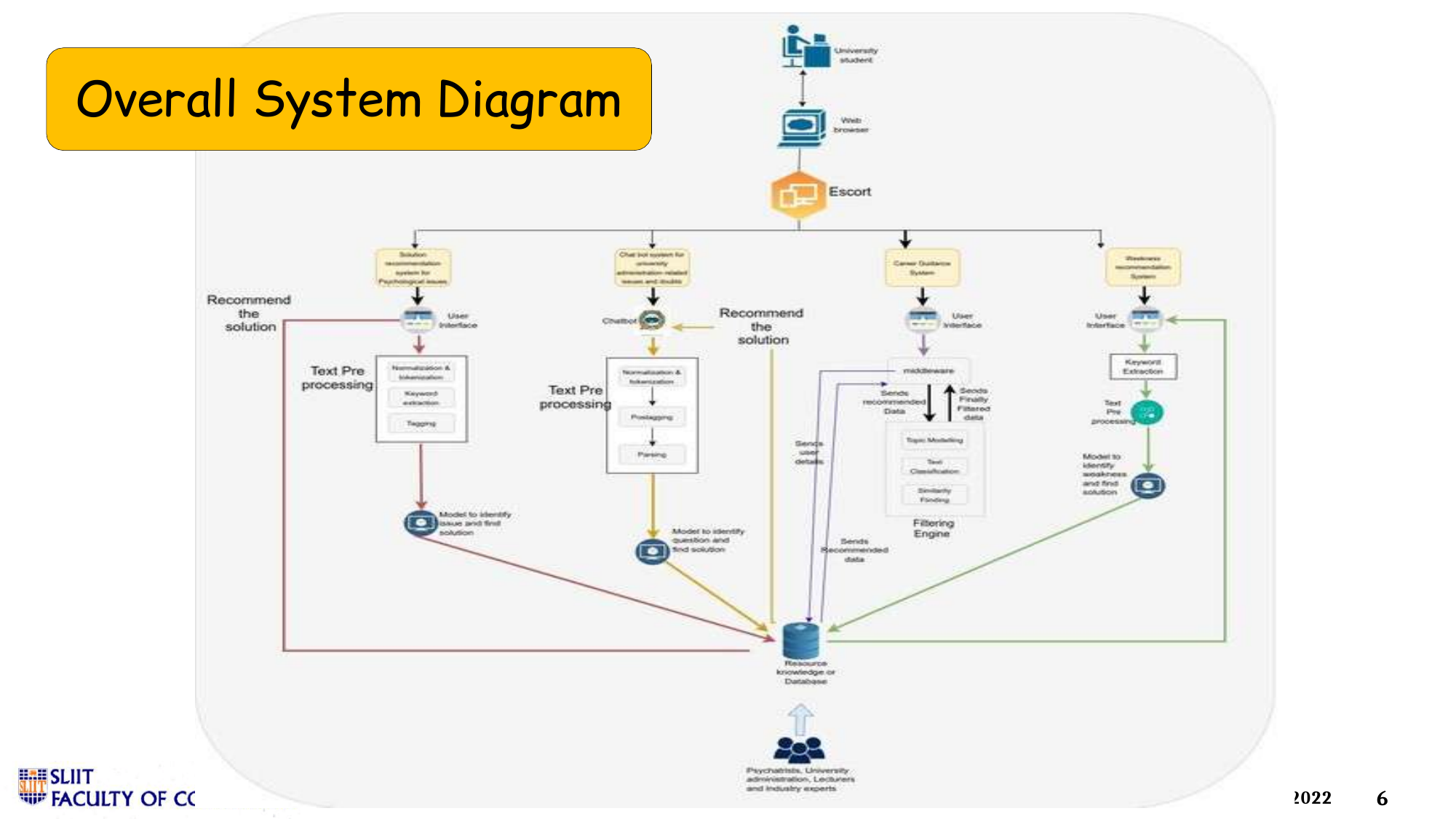

# Overall System Diagram

6
022
11/7/2